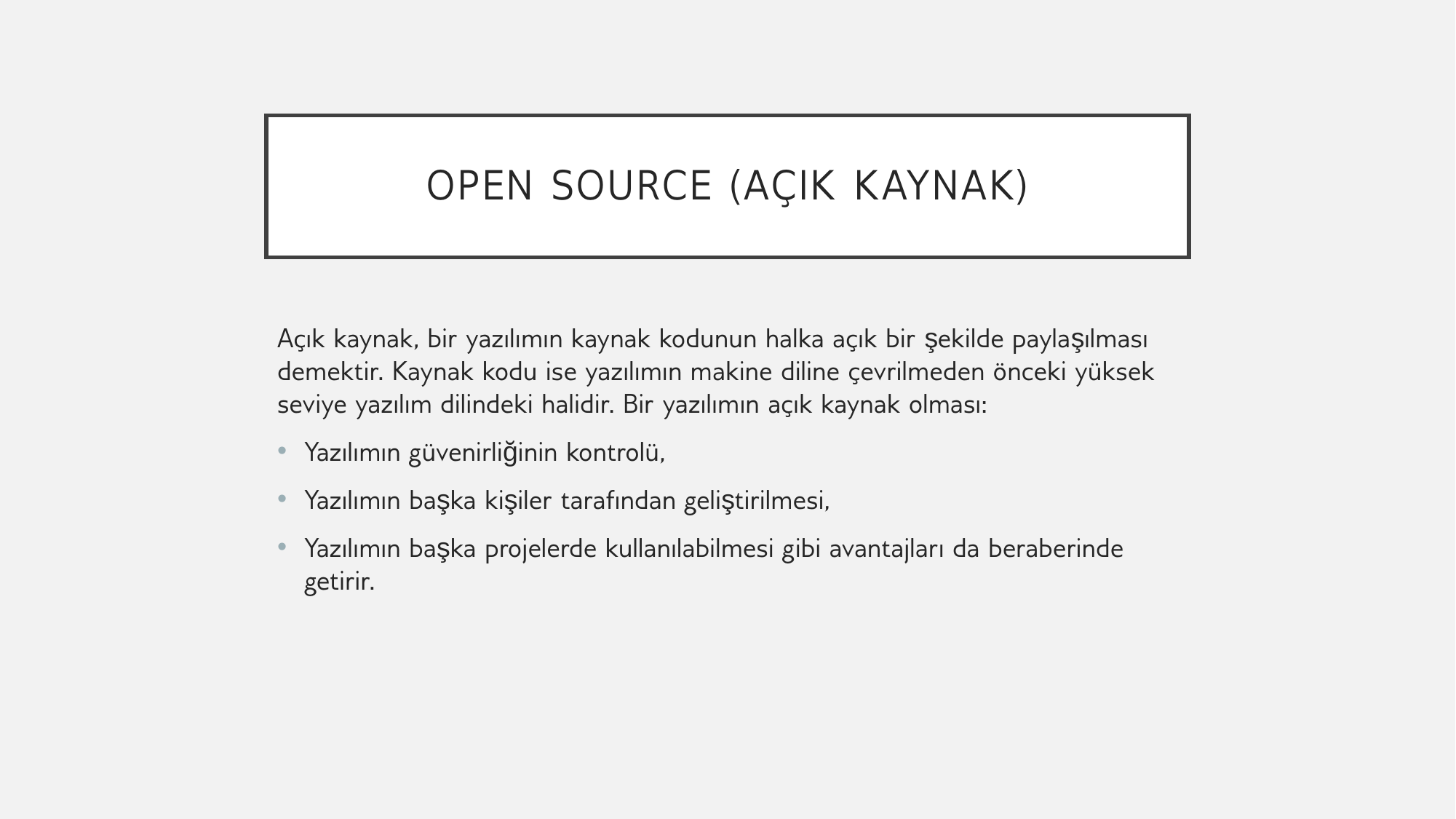

# Open source (açık kaynak)
Açık kaynak, bir yazılımın kaynak kodunun halka açık bir şekilde paylaşılması demektir. Kaynak kodu ise yazılımın makine diline çevrilmeden önceki yüksek seviye yazılım dilindeki halidir. Bir yazılımın açık kaynak olması:
Yazılımın güvenirliğinin kontrolü,
Yazılımın başka kişiler tarafından geliştirilmesi,
Yazılımın başka projelerde kullanılabilmesi gibi avantajları da beraberinde getirir.